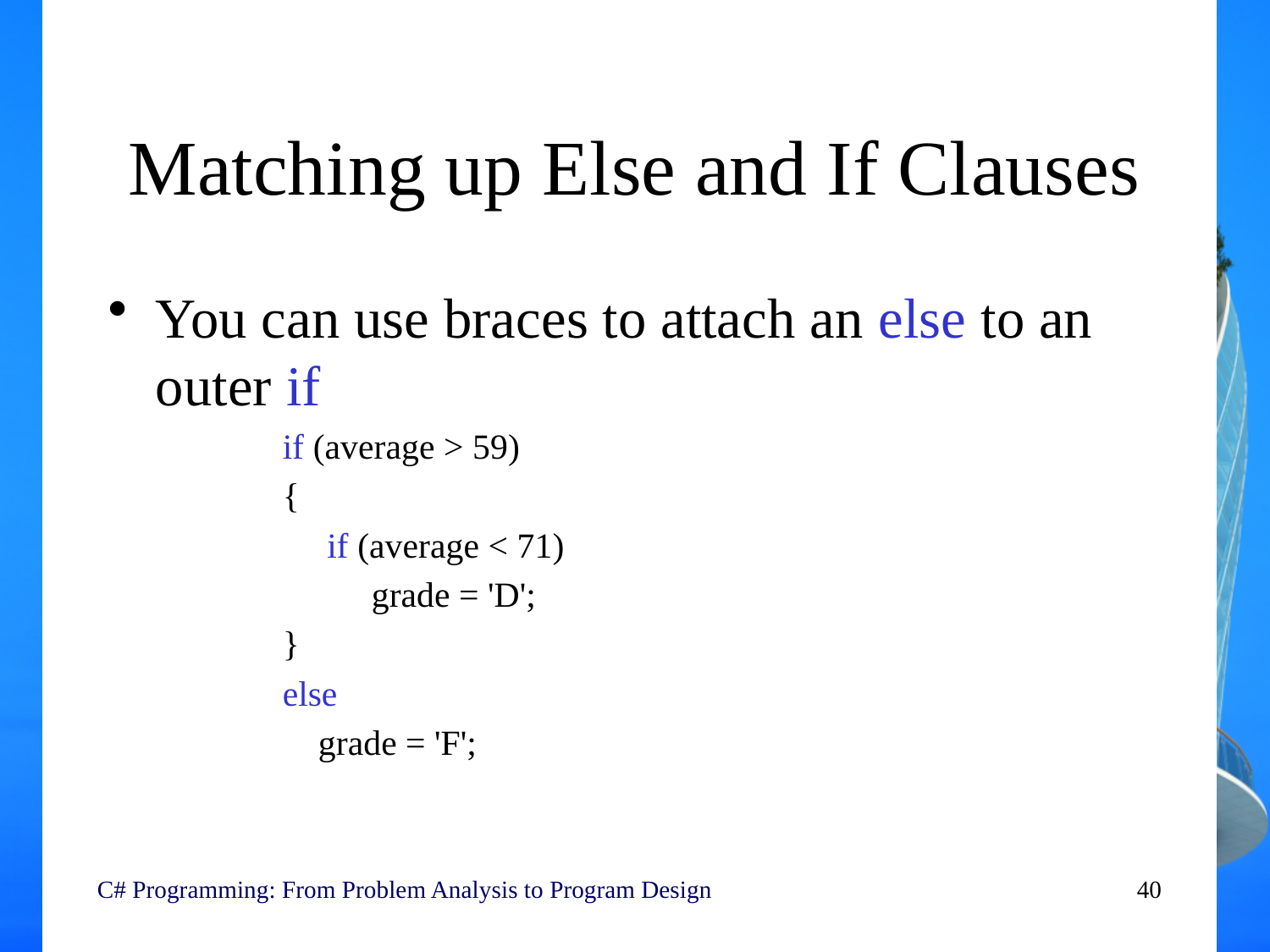

# Matching up Else and If Clauses
You can use braces to attach an else to an outer if
if (average > 59)
{
     if (average < 71)
          grade = 'D';
}
else
    grade = 'F';

C# Programming: From Problem Analysis to Program Design

40